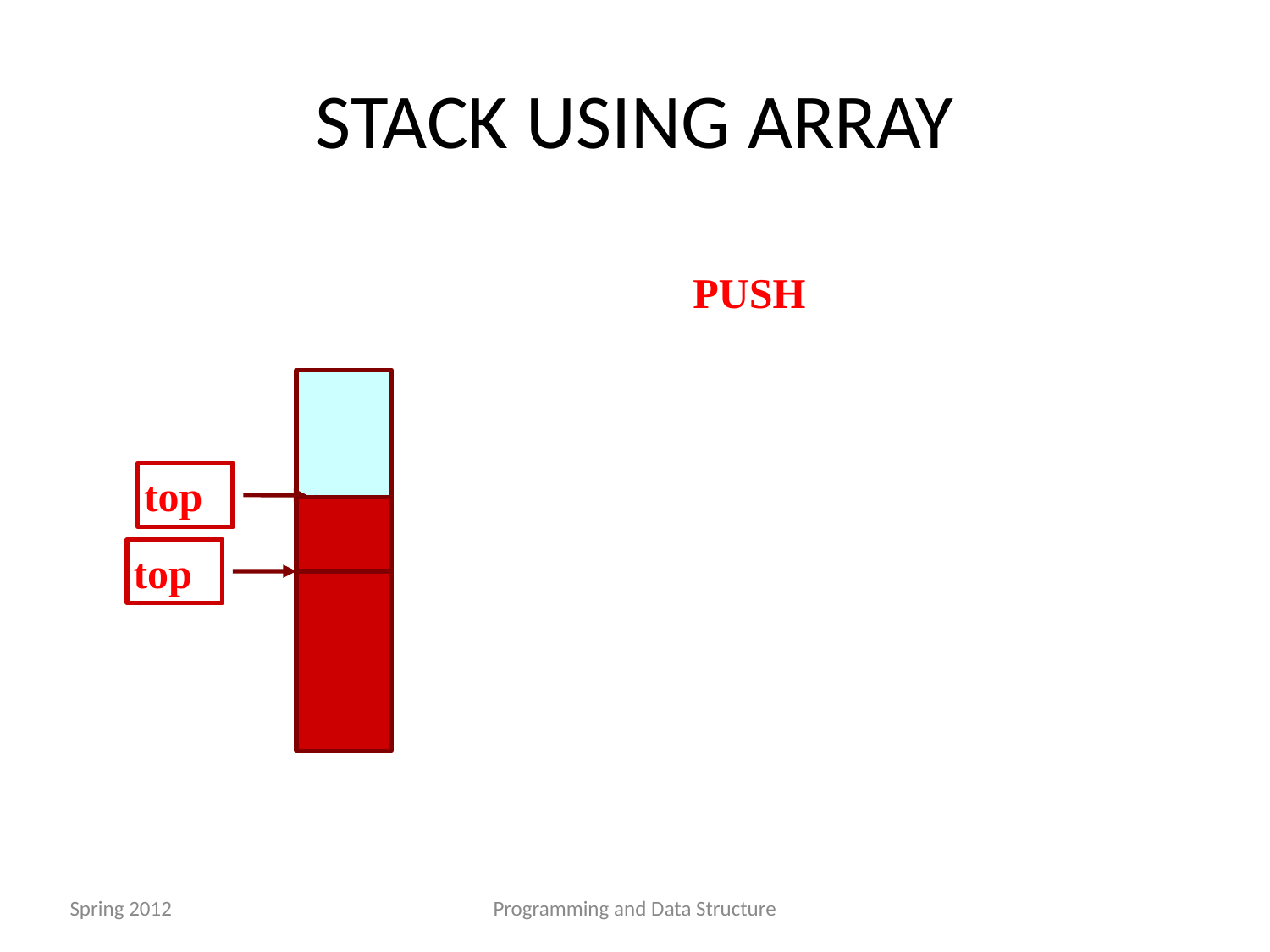

STACK USING ARRAY

PUSH

top

top

50
Spring 2012
Programming and Data Structure